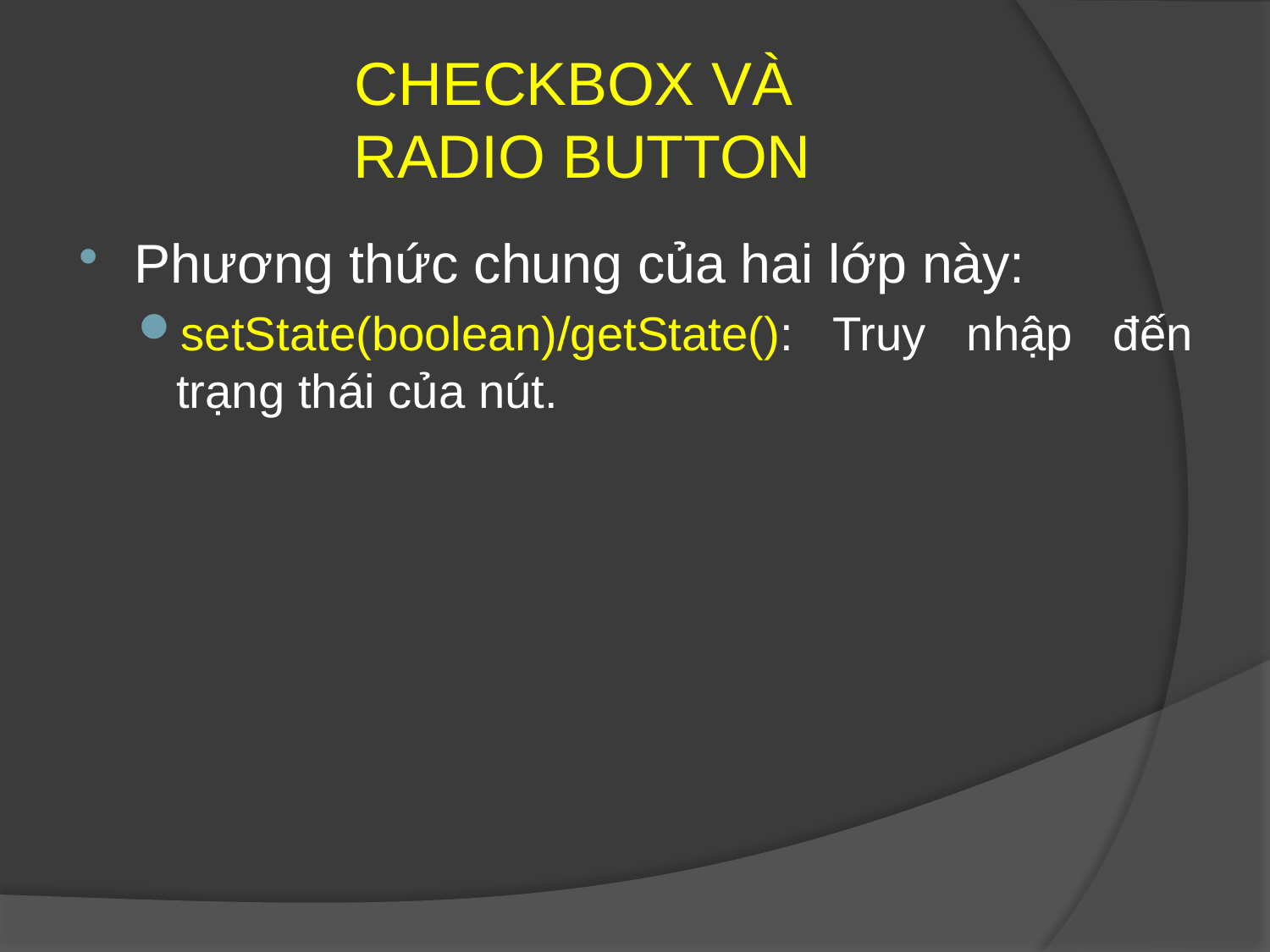

CHECKBOX VÀ
RADIO BUTTON
Phương thức chung của hai lớp này:
setState(boolean)/getState(): Truy nhập đến trạng thái của nút.